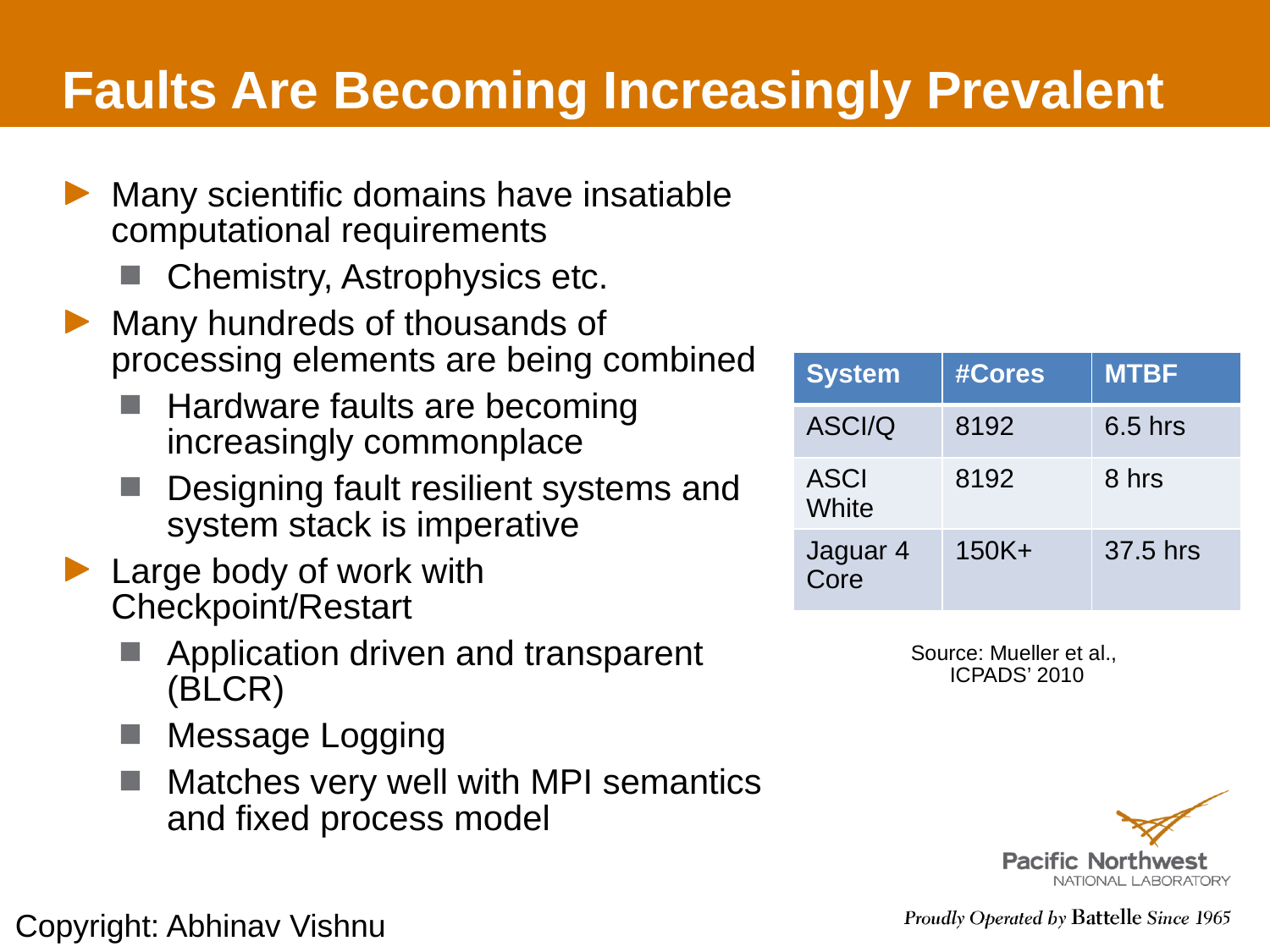

# Faults Are Becoming Increasingly Prevalent
Many scientific domains have insatiable computational requirements
Chemistry, Astrophysics etc.
Many hundreds of thousands of processing elements are being combined
Hardware faults are becoming increasingly commonplace
Designing fault resilient systems and system stack is imperative
Large body of work with Checkpoint/Restart
Application driven and transparent (BLCR)
Message Logging
Matches very well with MPI semantics and fixed process model

| System | #Cores | MTBF |
| --- | --- | --- |
| ASCI/Q | 8192 | 6.5 hrs |
| ASCI White | 8192 | 8 hrs |
| Jaguar 4 Core | 150K+ | 37.5 hrs |
Source: Mueller et al.,
ICPADS’ 2010